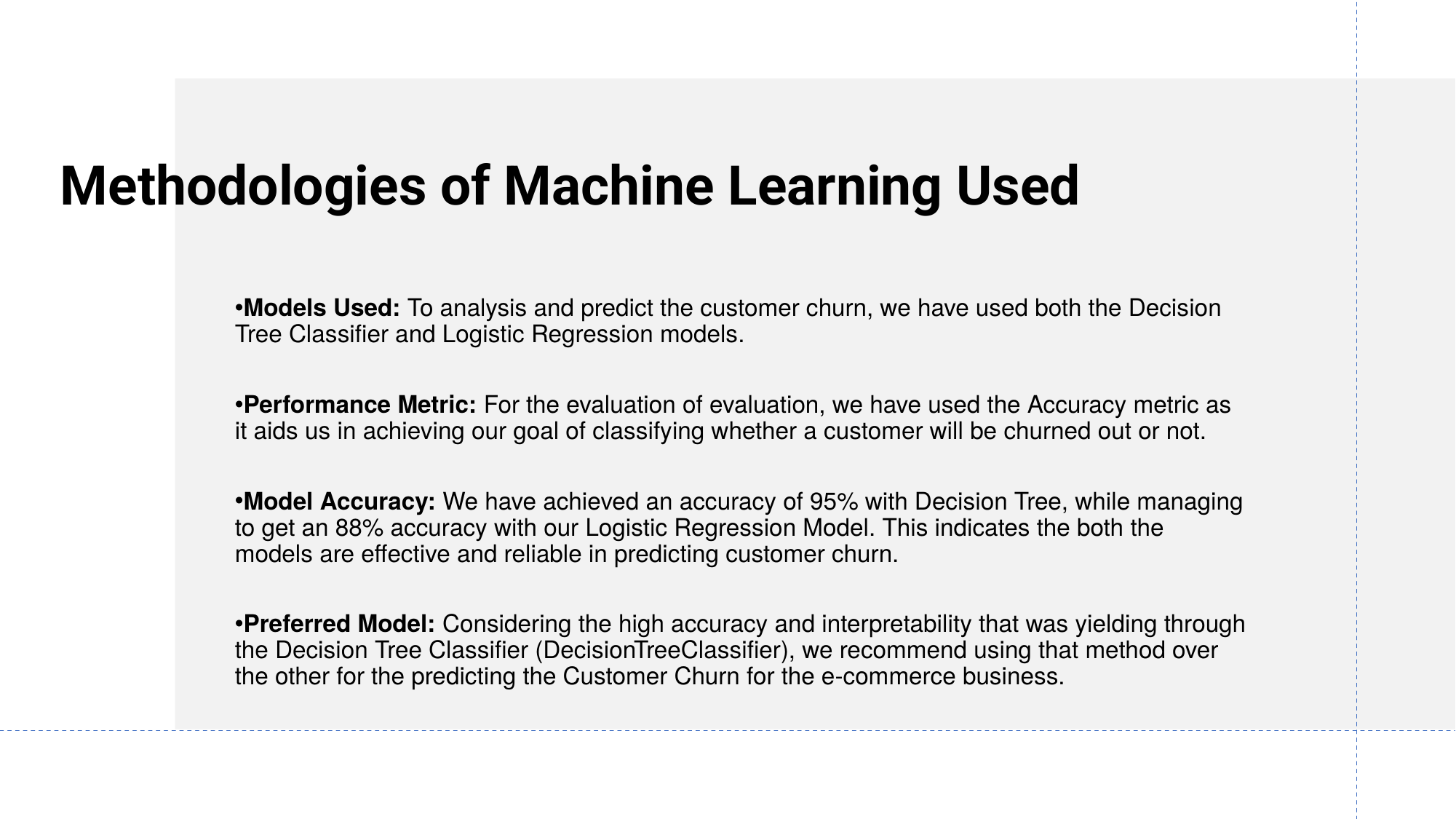

Methodologies of Machine Learning Used
Models Used: To analysis and predict the customer churn, we have used both the Decision Tree Classifier and Logistic Regression models.

Performance Metric: For the evaluation of evaluation, we have used the Accuracy metric as it aids us in achieving our goal of classifying whether a customer will be churned out or not.

Model Accuracy: We have achieved an accuracy of 95% with Decision Tree, while managing to get an 88% accuracy with our Logistic Regression Model. This indicates the both the models are effective and reliable in predicting customer churn.

Preferred Model: Considering the high accuracy and interpretability that was yielding through the Decision Tree Classifier (DecisionTreeClassifier), we recommend using that method over the other for the predicting the Customer Churn for the e-commerce business.